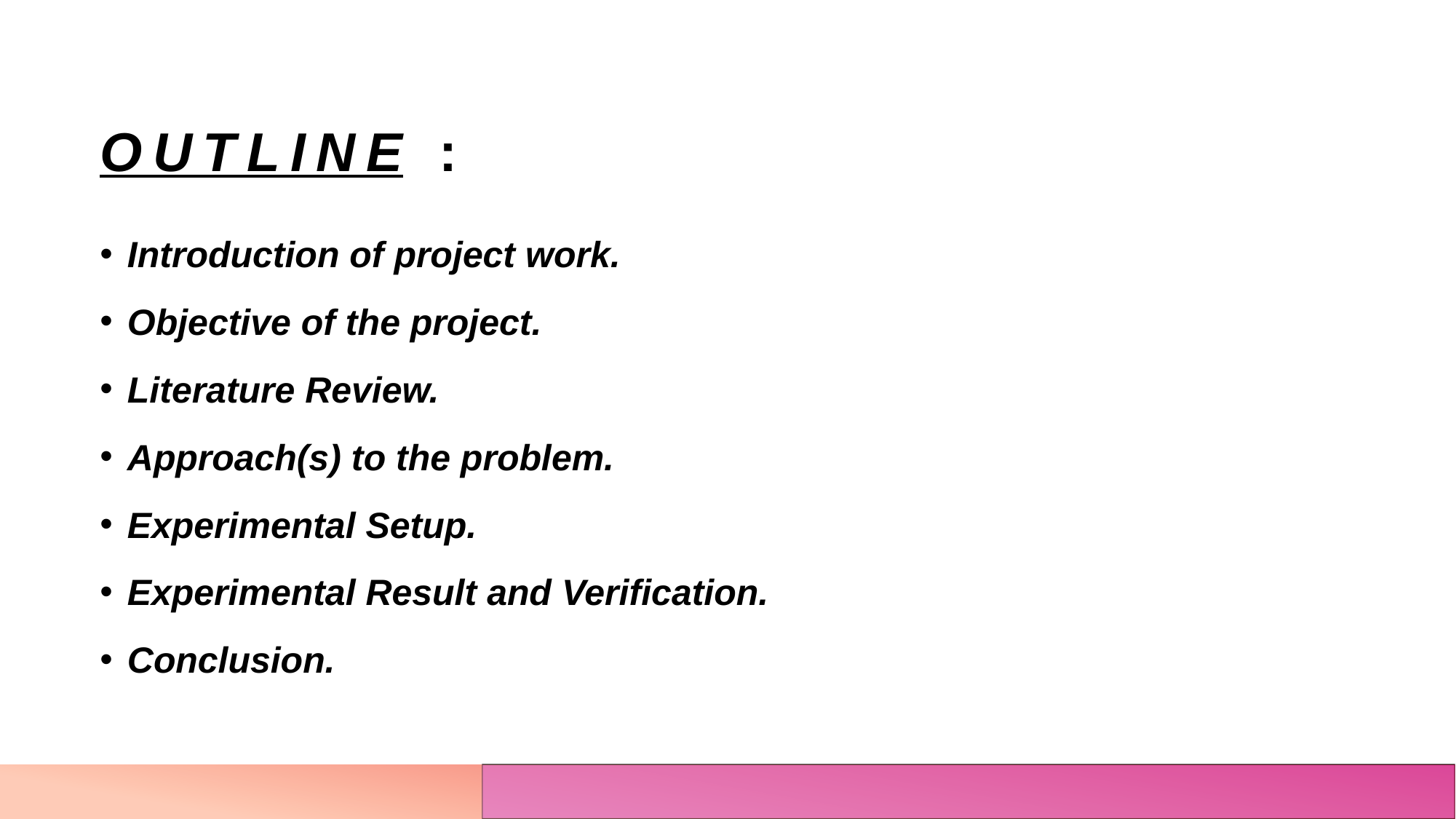

OutliNe :
Introduction of project work.
Objective of the project.
Literature Review.
Approach(s) to the problem.
Experimental Setup.
Experimental Result and Verification.
Conclusion.